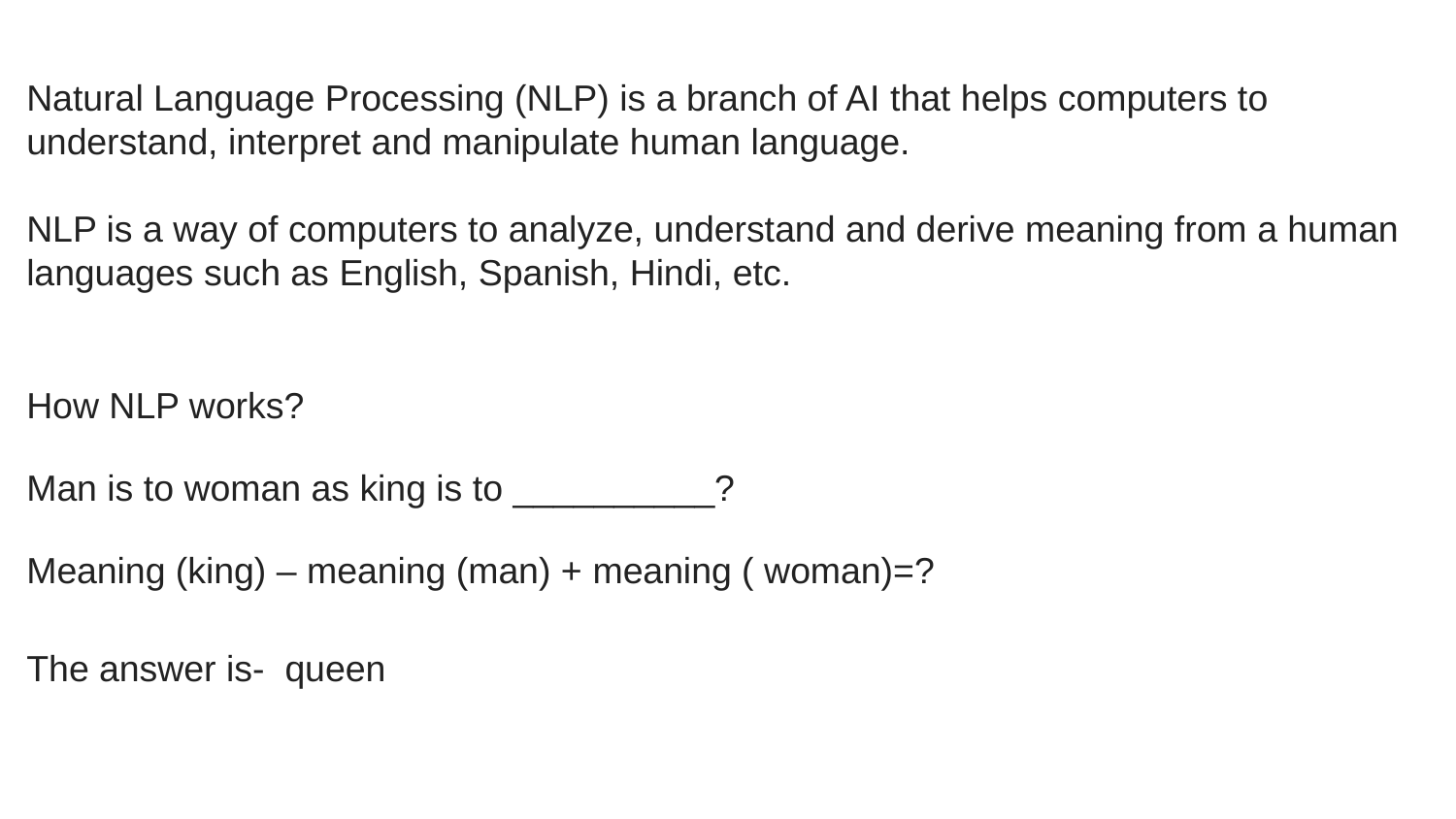

Natural Language Processing (NLP) is a branch of AI that helps computers to understand, interpret and manipulate human language.

NLP is a way of computers to analyze, understand and derive meaning from a human languages such as English, Spanish, Hindi, etc.

How NLP works?
Man is to woman as king is to __________?
Meaning (king) – meaning (man) + meaning ( woman)=?
The answer is-  queen